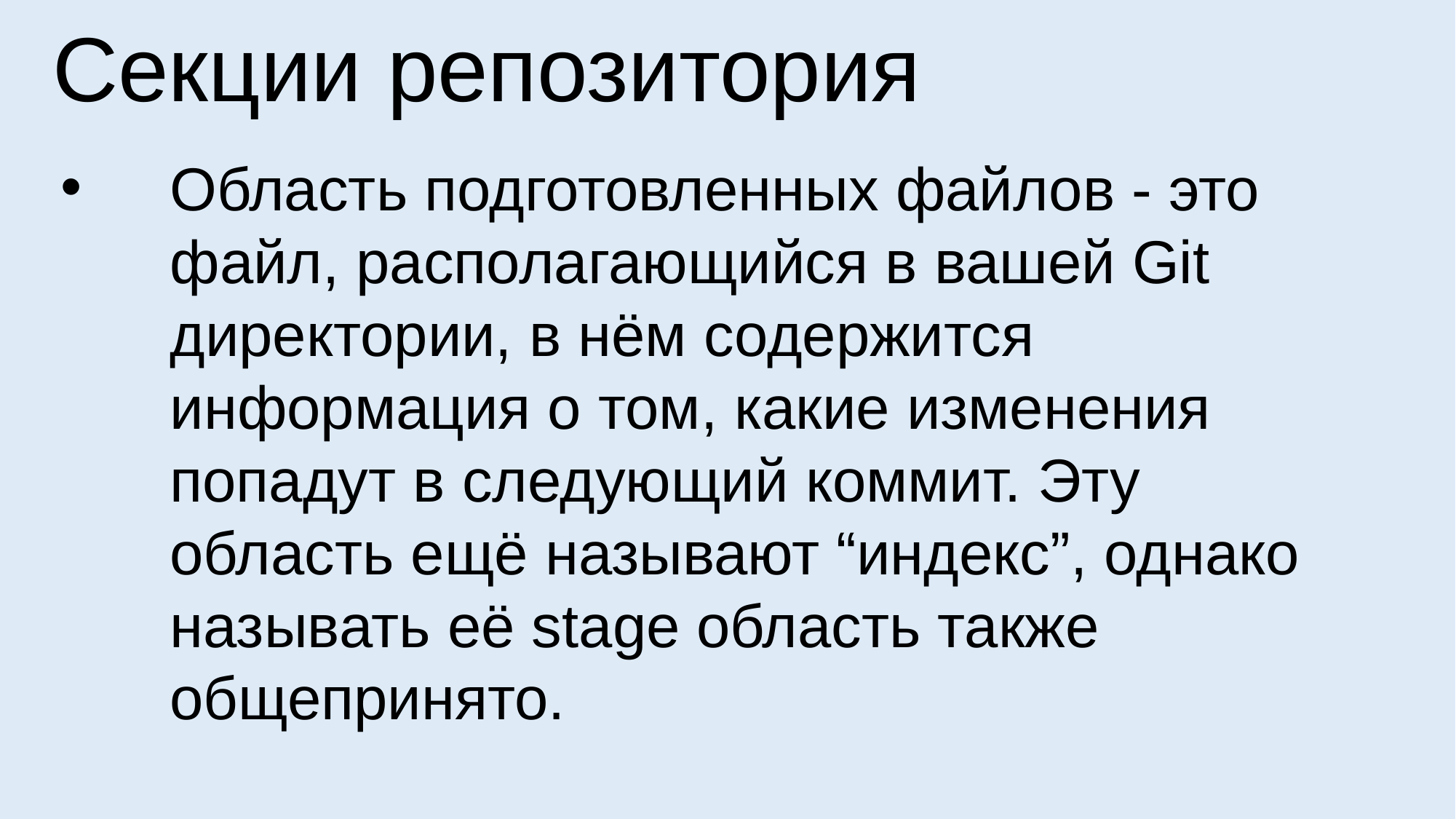

Секции репозитория
Область подготовленных файлов - это файл, располагающийся в вашей Git директории, в нём содержится информация о том, какие изменения попадут в следующий коммит. Эту область ещё называют “индекс”, однако называть её stage область также общепринято.